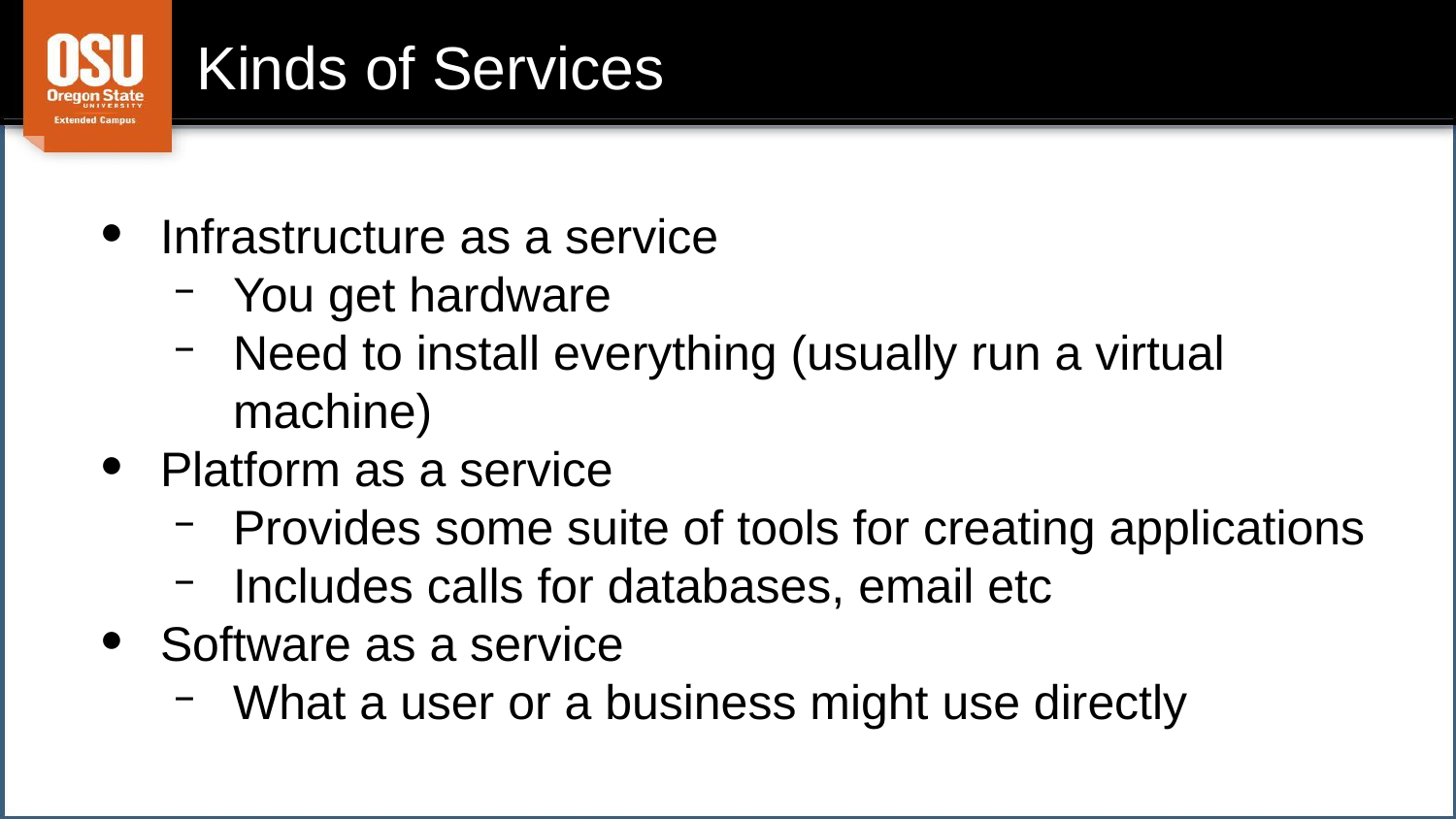

# Kinds of Services
Infrastructure as a service
You get hardware
Need to install everything (usually run a virtual machine)
Platform as a service
Provides some suite of tools for creating applications
Includes calls for databases, email etc
Software as a service
What a user or a business might use directly